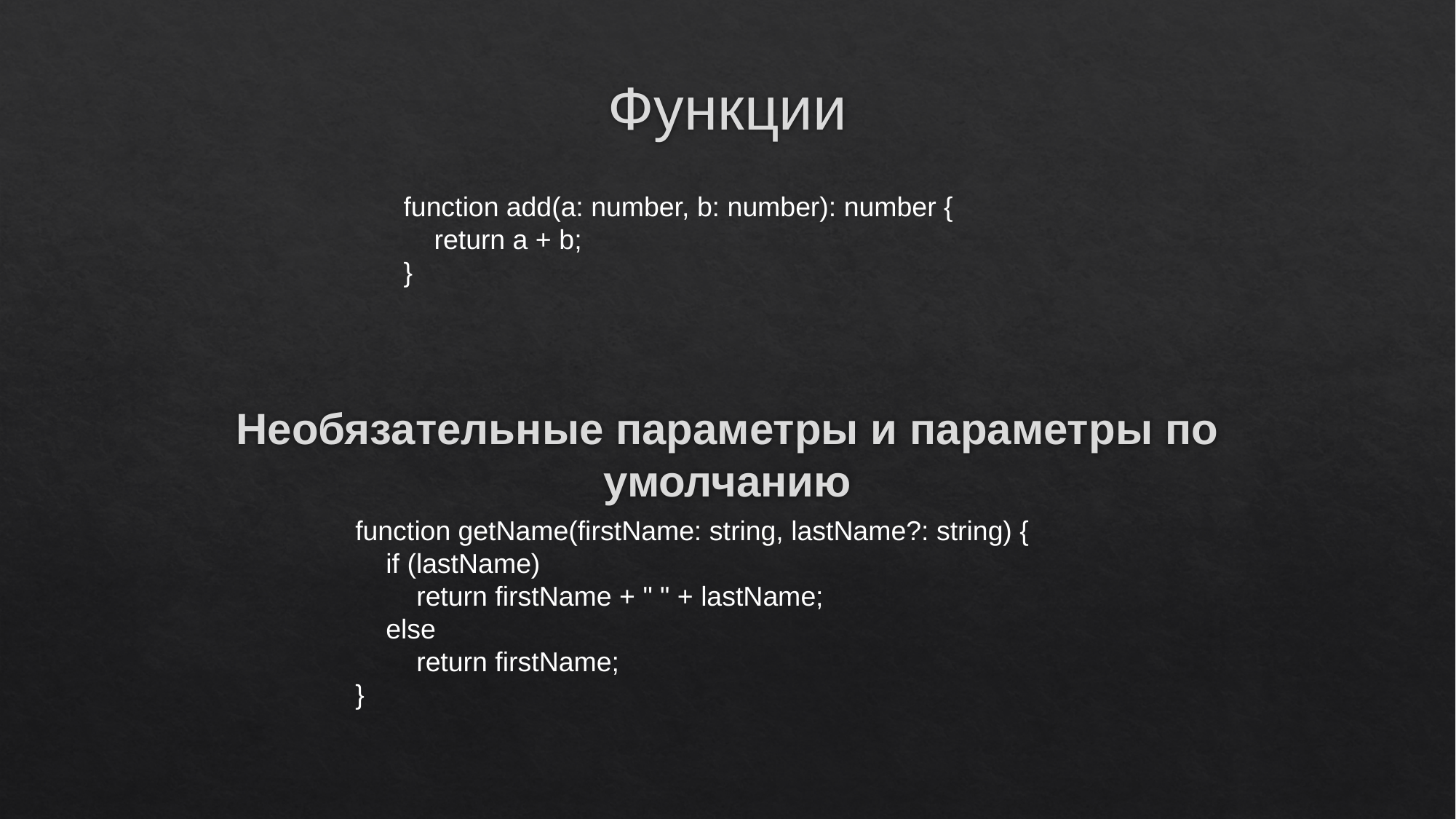

# Функции
function add(a: number, b: number): number {
    return a + b;
}
Необязательные параметры и параметры по умолчанию

function getName(firstName: string, lastName?: string) {
    if (lastName)
        return firstName + " " + lastName;
    else
        return firstName;
}